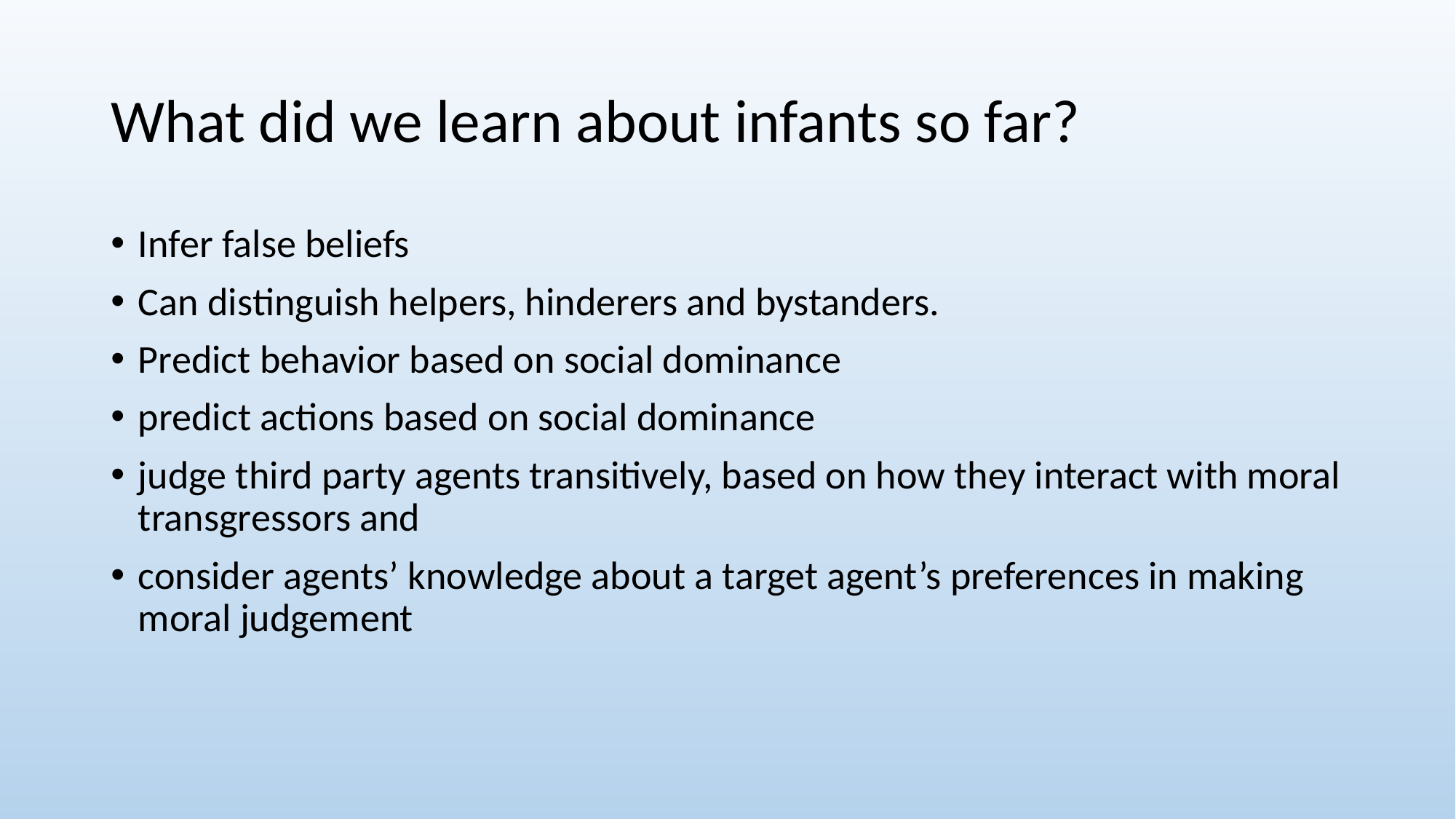

# What did we learn about infants so far?
Infer false beliefs
Can distinguish helpers, hinderers and bystanders.
Predict behavior based on social dominance
predict actions based on social dominance
judge third party agents transitively, based on how they interact with moral transgressors and
consider agents’ knowledge about a target agent’s preferences in making moral judgement